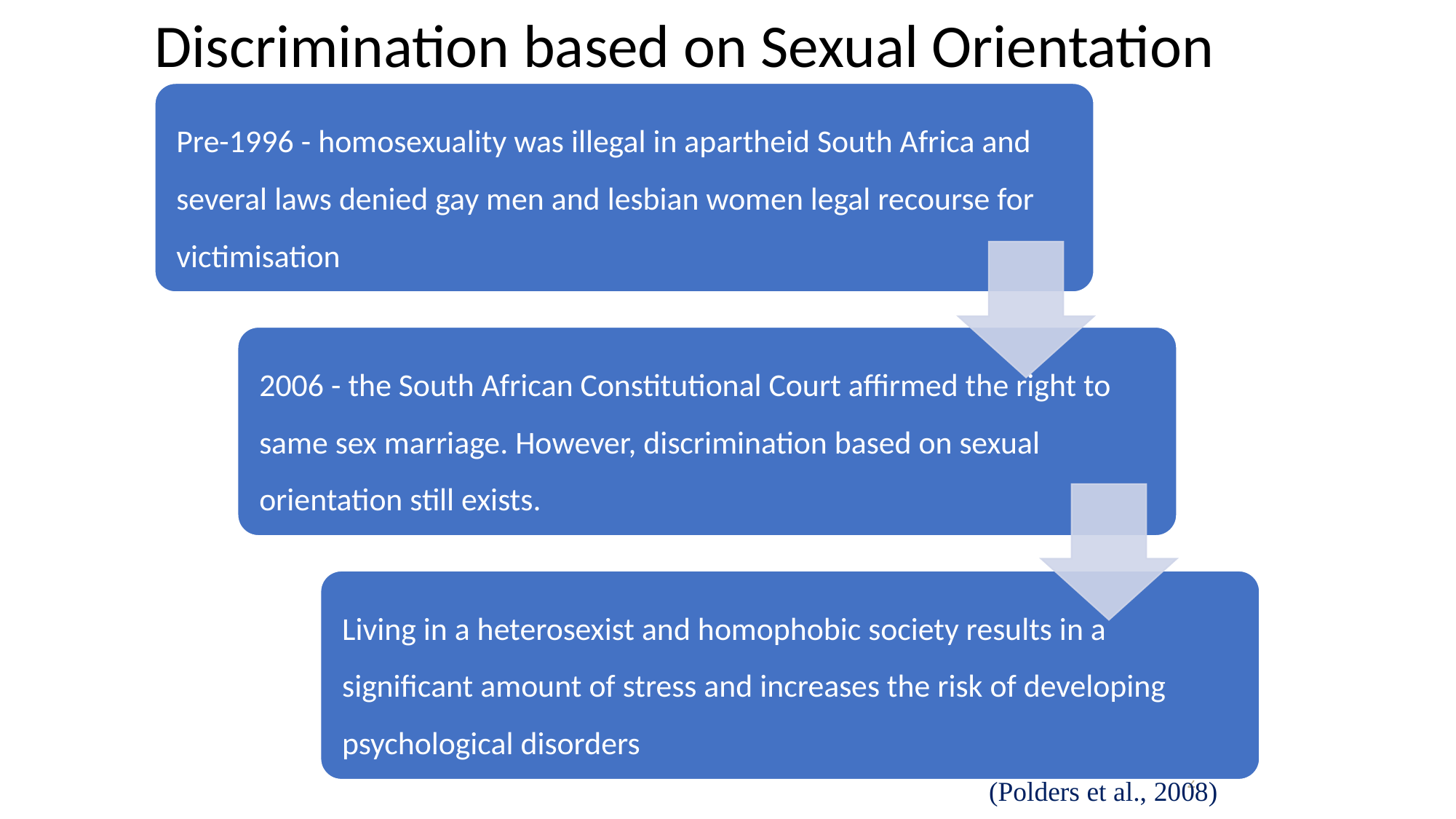

# Discrimination based on Sexual Orientation
Pre-1996 - homosexuality was illegal in apartheid South Africa and several laws denied gay men and lesbian women legal recourse for victimisation
2006 - the South African Constitutional Court affirmed the right to same sex marriage. However, discrimination based on sexual orientation still exists.
Living in a heterosexist and homophobic society results in a significant amount of stress and increases the risk of developing psychological disorders

2
(Polders et al., 2008)